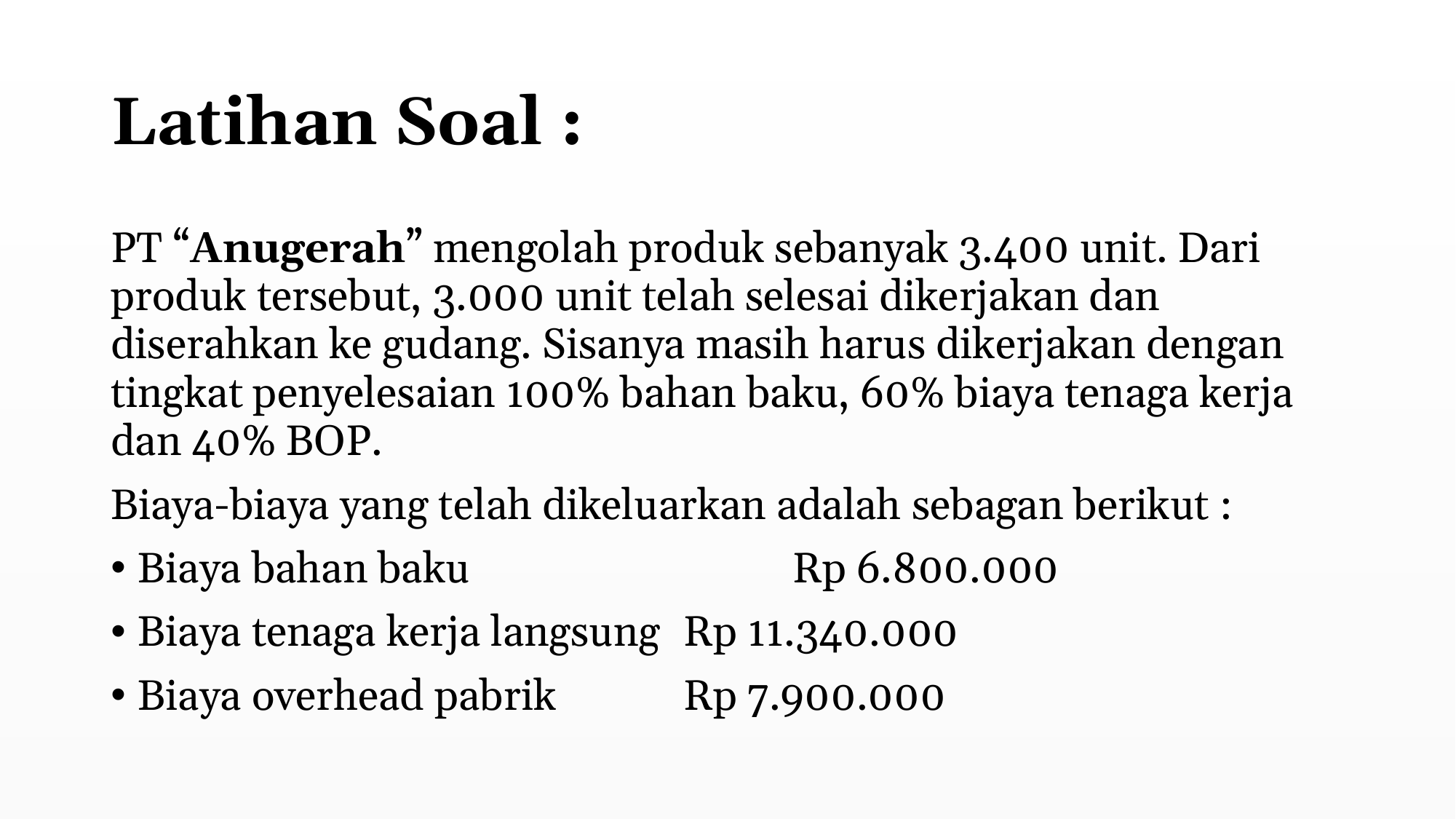

# Latihan Soal :
PT “Anugerah” mengolah produk sebanyak 3.400 unit. Dari produk tersebut, 3.000 unit telah selesai dikerjakan dan diserahkan ke gudang. Sisanya masih harus dikerjakan dengan tingkat penyelesaian 100% bahan baku, 60% biaya tenaga kerja dan 40% BOP.
Biaya-biaya yang telah dikeluarkan adalah sebagan berikut :
Biaya bahan baku 			Rp 6.800.000
Biaya tenaga kerja langsung 	Rp 11.340.000
Biaya overhead pabrik 		Rp 7.900.000